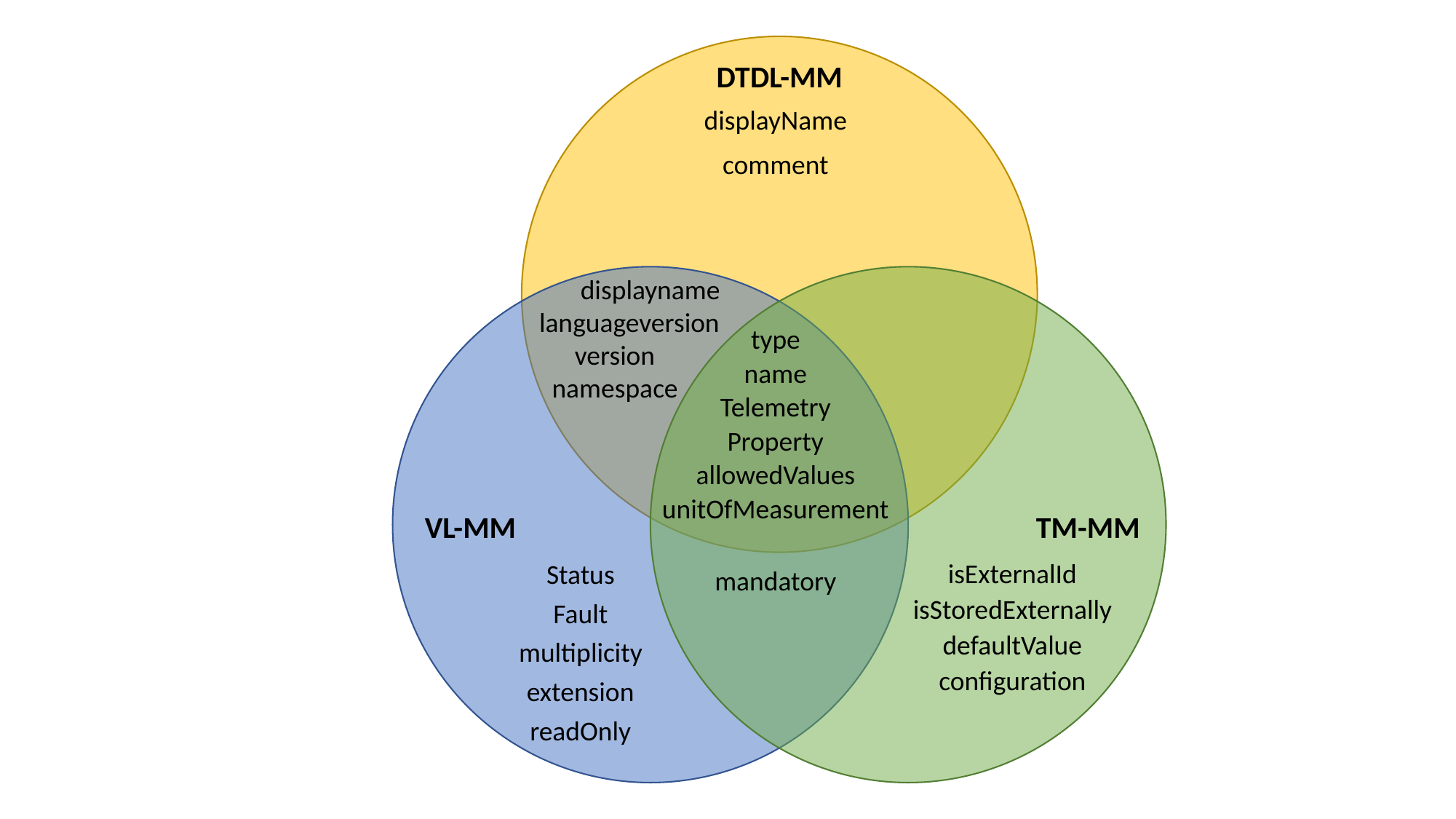

DTDL-MM
displayName
comment

VL-MM

TM-MM
displayname
languageversion
type
name
Telemetry
Property
allowedValues
unitOfMeasurement
version
namespace
isExternalId
Status
mandatory
isStoredExternally
Fault
defaultValue
multiplicity
configuration
extension
readOnly